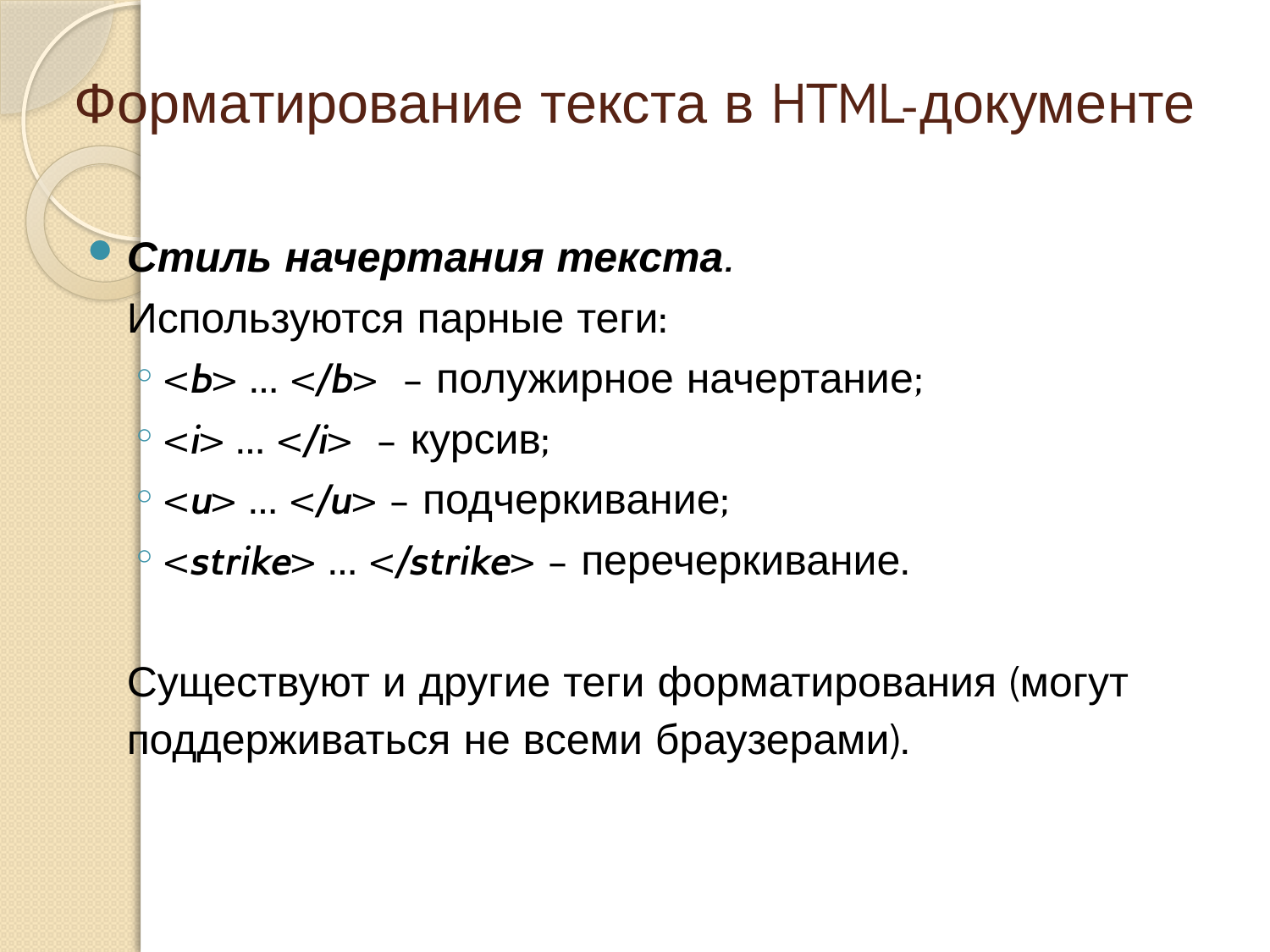

# Форматирование текста в HTML-документе
Стиль начертания текста.
	Используются парные теги:
<b> … </b>  – полужирное начертание;
<i> … </i>  – курсив;
<u> … </u> – подчеркивание;
<strike> … </strike> – перечеркивание.

	Существуют и другие теги форматирования (могут поддерживаться не всеми браузерами).